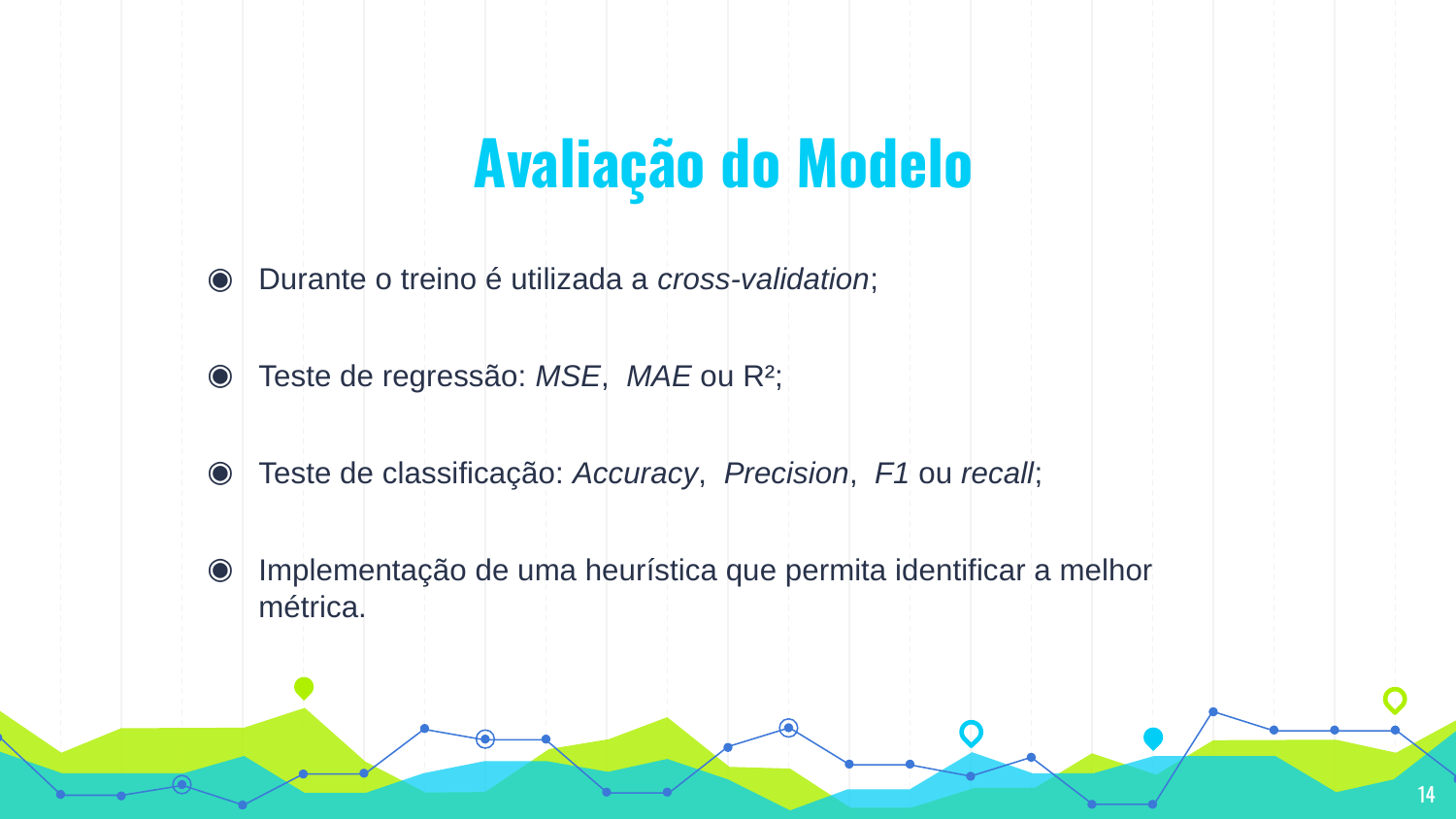

# Avaliação do Modelo
Durante o treino é utilizada a cross-validation;

Teste de regressão: MSE,  MAE ou R²;

Teste de classificação: Accuracy,  Precision,  F1 ou recall;

Implementação de uma heurística que permita identificar a melhor métrica.

14